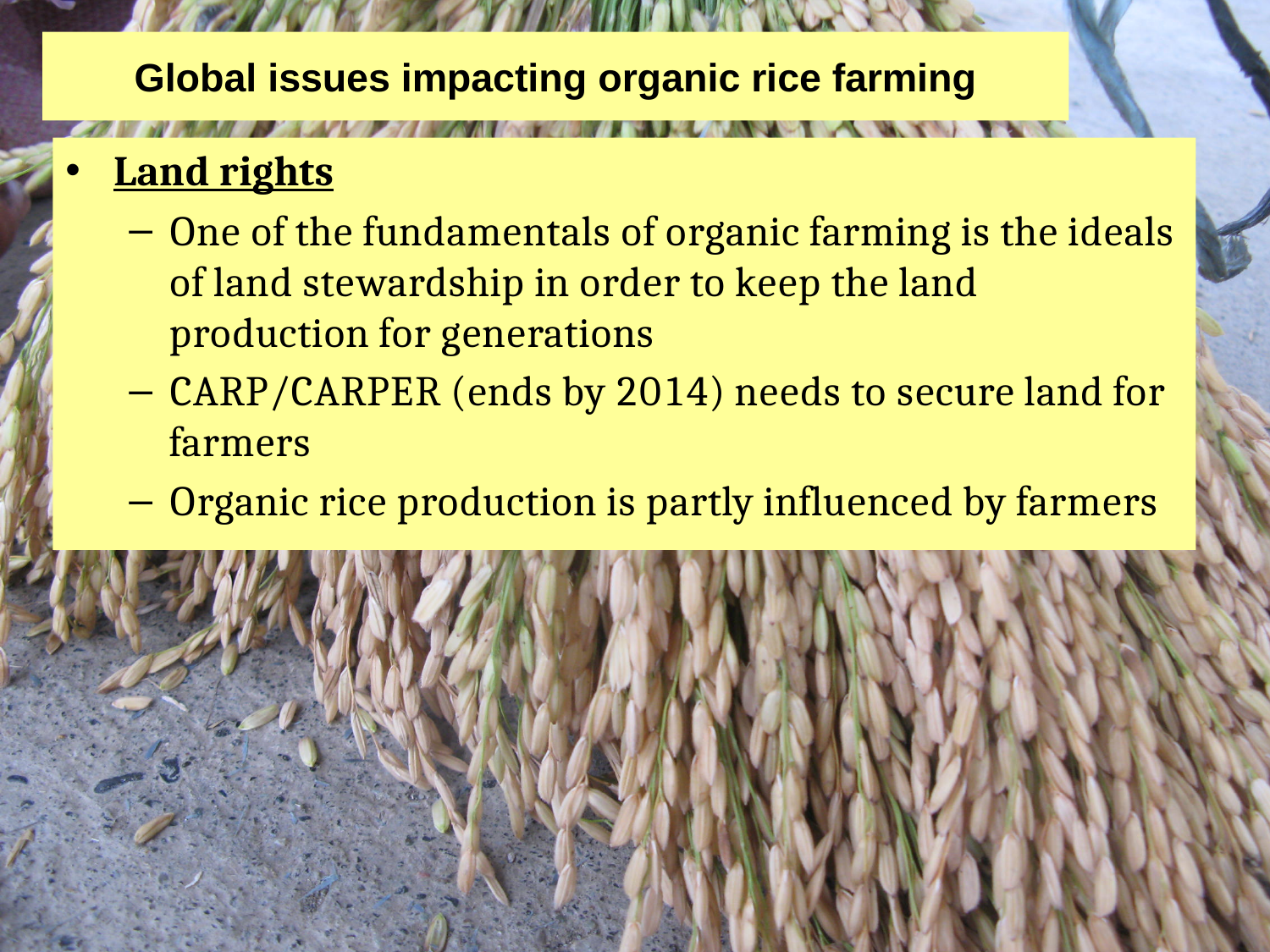

# Global issues impacting organic rice farming
Land rights
One of the fundamentals of organic farming is the ideals of land stewardship in order to keep the land production for generations
CARP/CARPER (ends by 2014) needs to secure land for farmers
Organic rice production is partly influenced by farmers